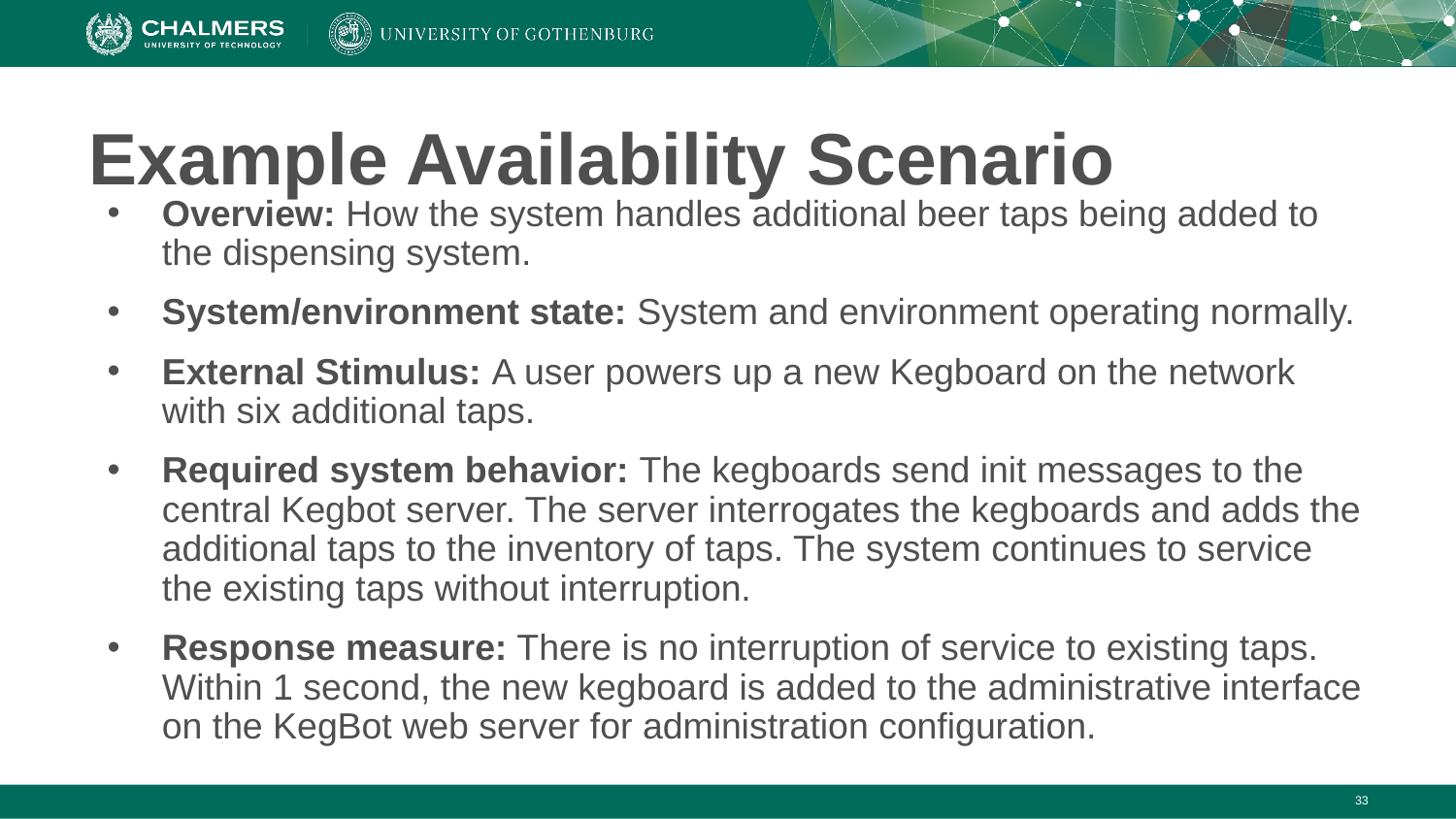

# Example Availability Scenario
Overview: How the system handles additional beer taps being added to the dispensing system.
System/environment state: System and environment operating normally.
External Stimulus: A user powers up a new Kegboard on the network with six additional taps.
Required system behavior: The kegboards send init messages to the central Kegbot server. The server interrogates the kegboards and adds the additional taps to the inventory of taps. The system continues to service the existing taps without interruption.
Response measure: There is no interruption of service to existing taps. Within 1 second, the new kegboard is added to the administrative interface on the KegBot web server for administration configuration.
33